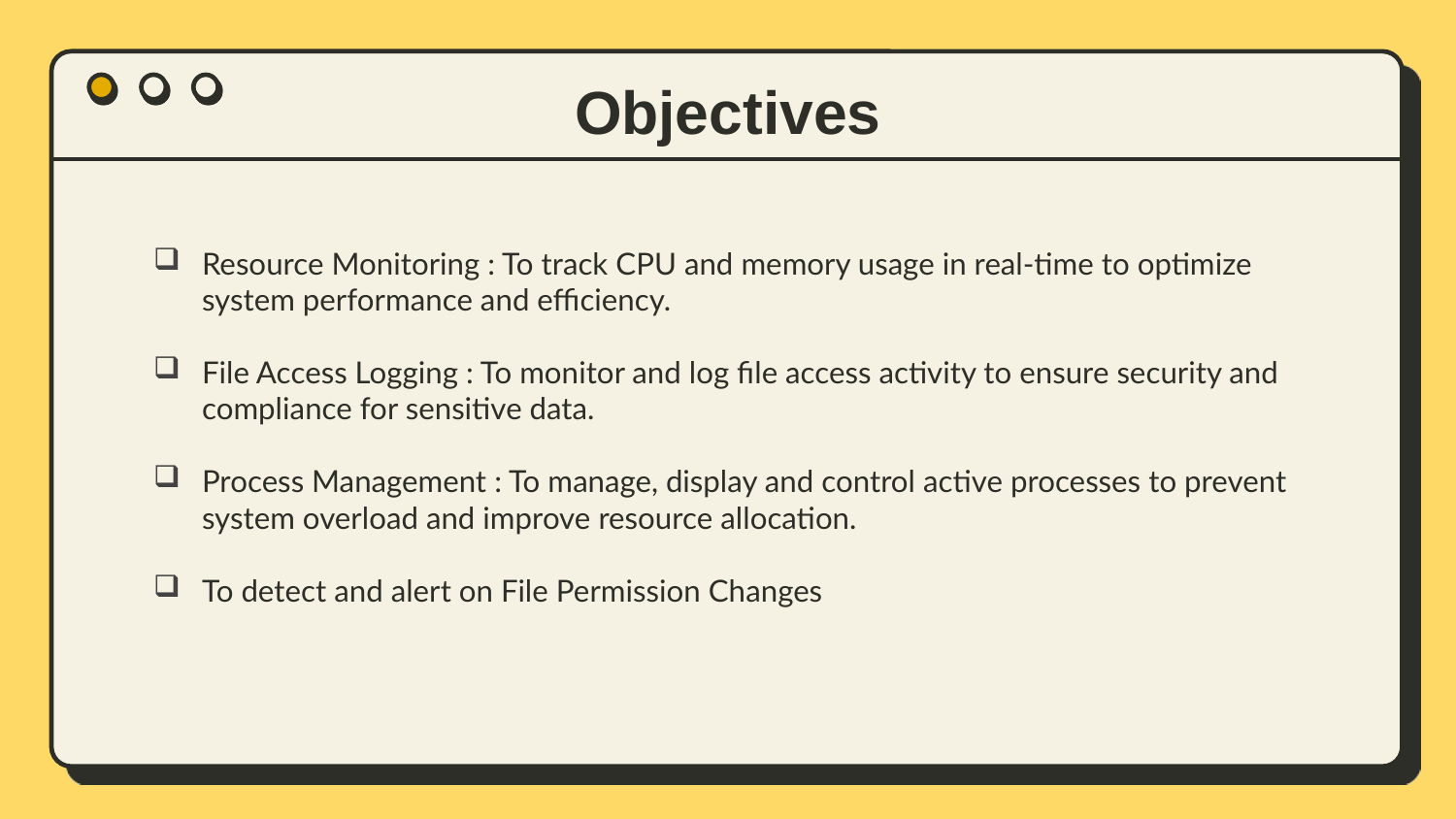

# Objectives

Resource Monitoring : To track CPU and memory usage in real-time to optimize system performance and efficiency.

File Access Logging : To monitor and log file access activity to ensure security and compliance for sensitive data.

Process Management : To manage, display and control active processes to prevent system overload and improve resource allocation.

To detect and alert on File Permission Changes